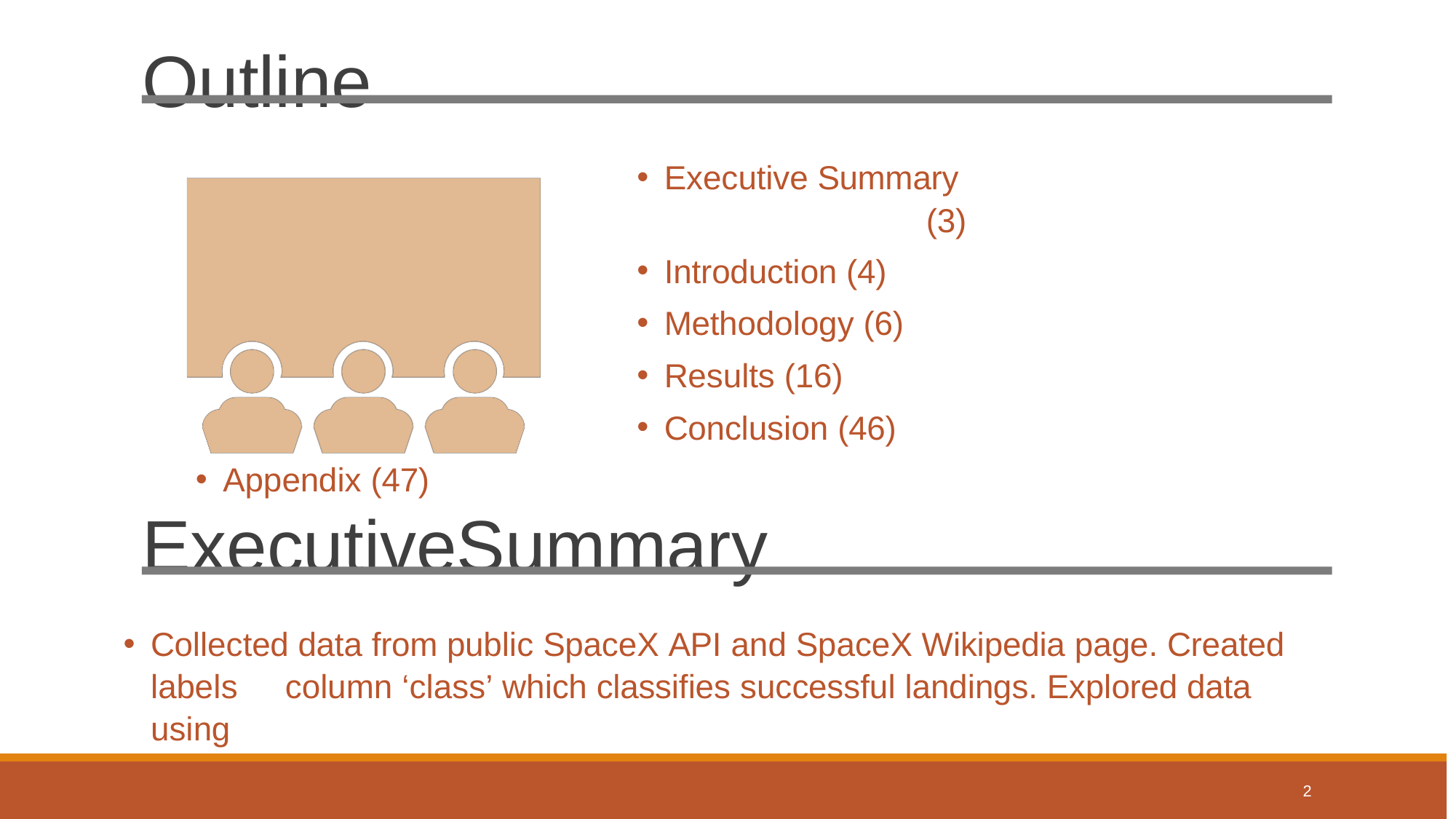

Outline

Executive Summary
(3)
Introduction (4)
Methodology (6)
Results (16)
Conclusion (46)
Appendix (47)
ExecutiveSummary
Collected data from public SpaceX API and SpaceX Wikipedia page. Created labels	column ‘class’ which classifies successful landings. Explored data using

2